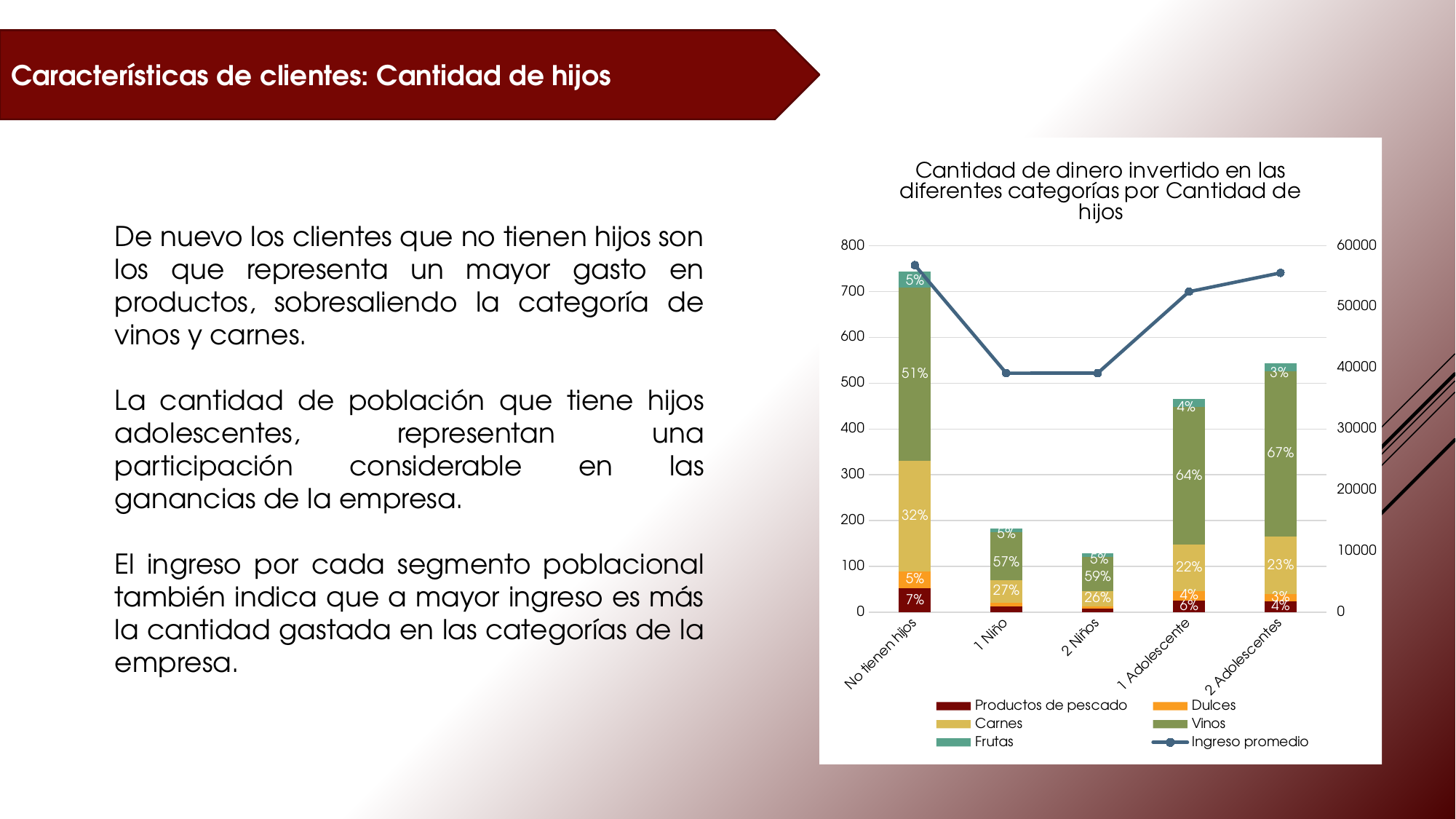

Características de clientes: Cantidad de hijos

### Chart: Cantidad de dinero invertido en las diferentes categorías por Cantidad de hijos

| Category | Productos de pescado | Dulces | Carnes | Vinos | Frutas | Ingreso promedio |
|---|---|---|---|---|---|---|
| No tienen hijos | 52.41022204056117 | 37.065050350832905 | 240.5580837831448 | 377.99810558247077 | 36.35145101763581 | 56834.096465686016 |
| 1 Niño | 12.311457174638488 | 8.9321468298109 | 48.86206896551724 | 104.40378197997775 | 8.517241379310345 | 39138.07666290868 |
| 2 Niños | 7.729166666666667 | 4.708333333333333 | 33.833333333333336 | 74.79166666666667 | 6.770833333333333 | 39149.5 |
| 1 Adolescente | 25.697087378640777 | 20.233009708737864 | 101.43203883495146 | 300.00970873786406 | 18.866990291262137 | 52485.75540275049 |
| 2 Adolescentes | 23.903846153846153 | 16.076923076923077 | 124.76923076923077 | 361.9423076923077 | 17.51923076923077 | 55558.62745098039 |
De nuevo los clientes que no tienen hijos son los que representa un mayor gasto en productos, sobresaliendo la categoría de vinos y carnes.

La cantidad de población que tiene hijos adolescentes, representan una participación considerable en las ganancias de la empresa.

El ingreso por cada segmento poblacional también indica que a mayor ingreso es más la cantidad gastada en las categorías de la empresa.